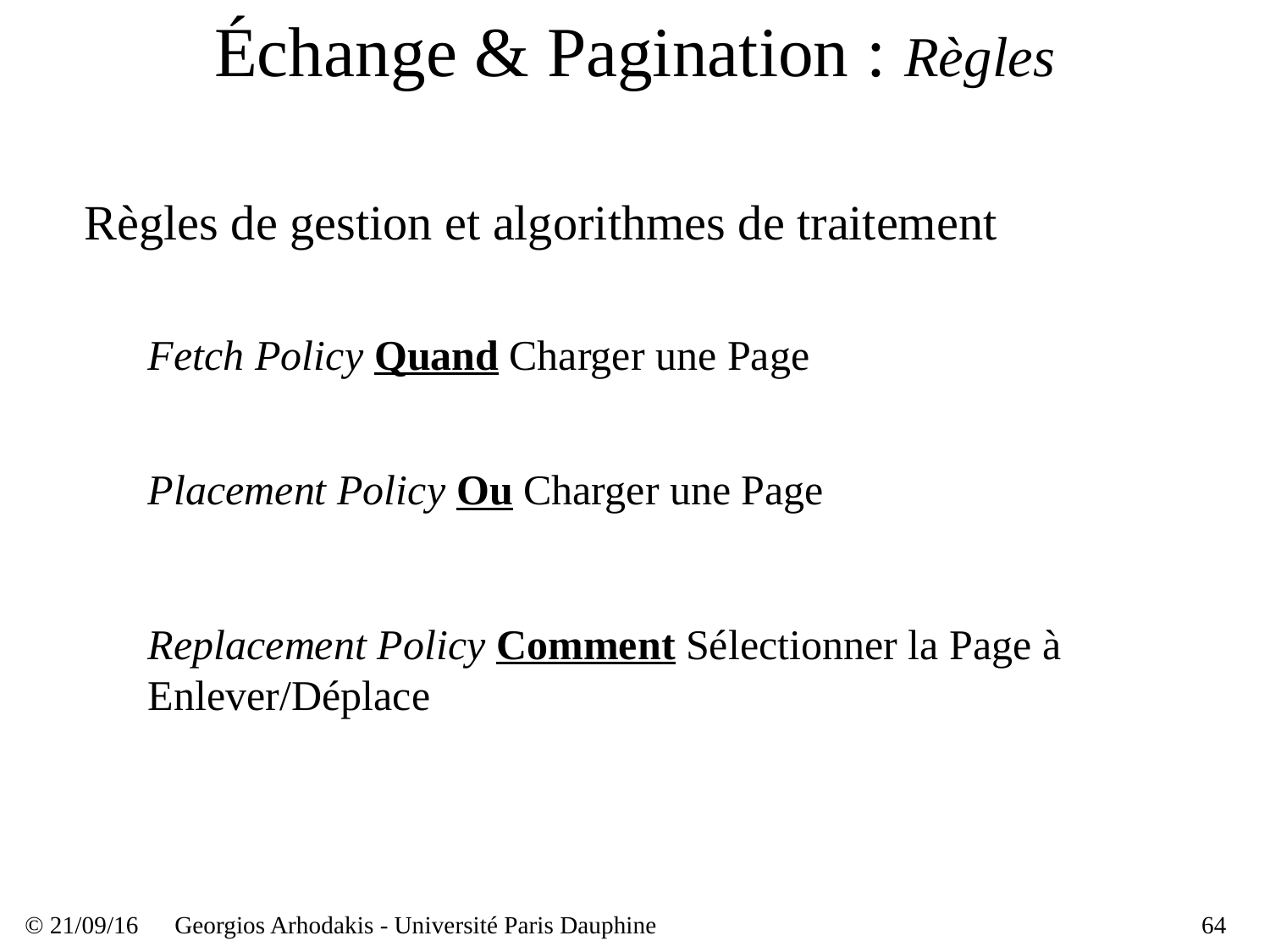

# Échange & Pagination : Règles
Règles de gestion et algorithmes de traitement
Fetch Policy Quand Charger une Page
Placement Policy Ou Charger une Page
Replacement Policy Comment Sélectionner la Page à Enlever/Déplace
© 21/09/16
Georgios Arhodakis - Université Paris Dauphine
64